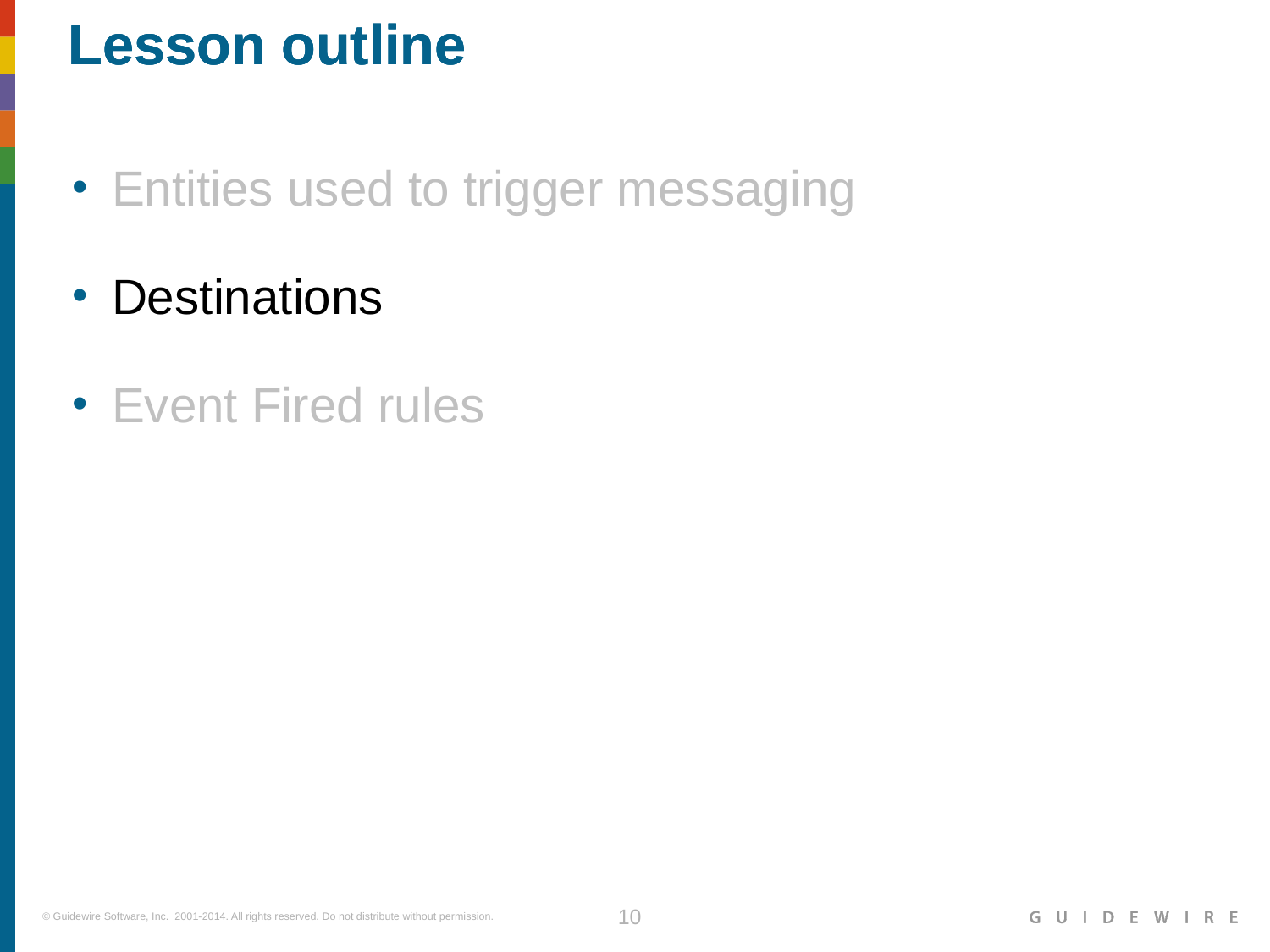

Entities used to trigger messaging
Destinations
Event Fired rules